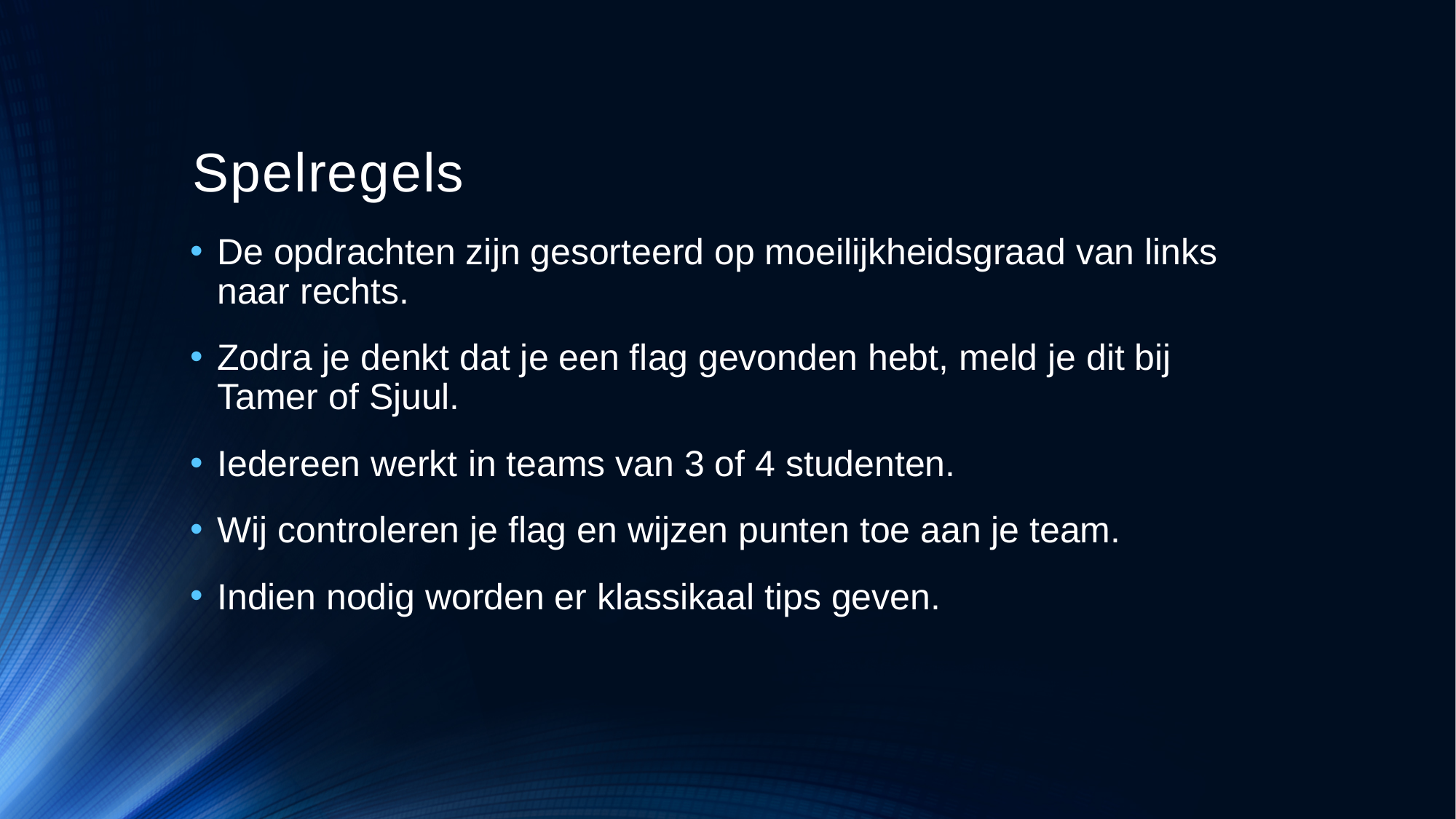

# Spelregels
De opdrachten zijn gesorteerd op moeilijkheidsgraad van links naar rechts.
Zodra je denkt dat je een flag gevonden hebt, meld je dit bij Tamer of Sjuul.
Iedereen werkt in teams van 3 of 4 studenten.
Wij controleren je flag en wijzen punten toe aan je team.
Indien nodig worden er klassikaal tips geven.